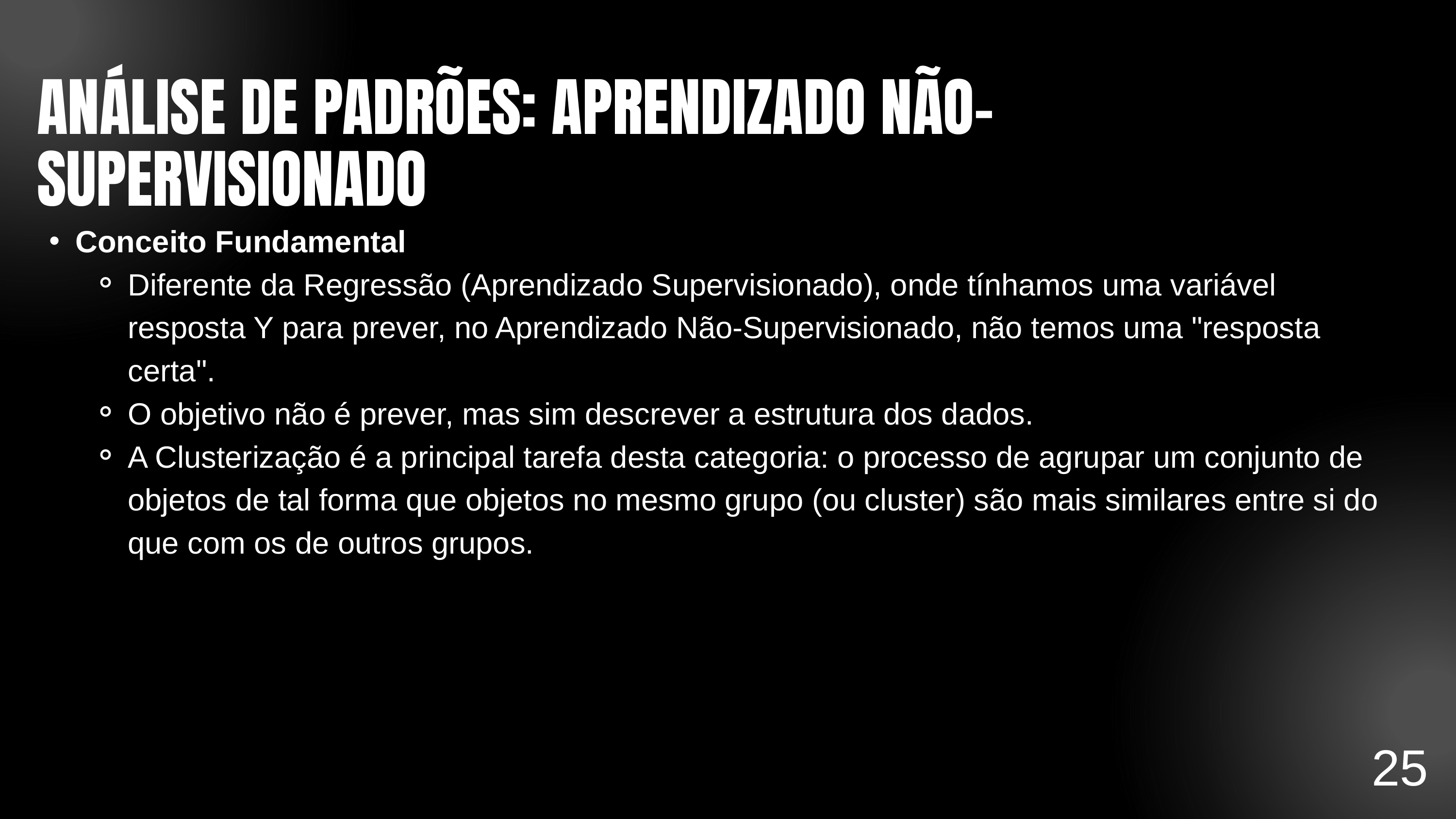

ANÁLISE DE PADRÕES: APRENDIZADO NÃO-SUPERVISIONADO
Conceito Fundamental
Diferente da Regressão (Aprendizado Supervisionado), onde tínhamos uma variável resposta Y para prever, no Aprendizado Não-Supervisionado, não temos uma "resposta certa".
O objetivo não é prever, mas sim descrever a estrutura dos dados.
A Clusterização é a principal tarefa desta categoria: o processo de agrupar um conjunto de objetos de tal forma que objetos no mesmo grupo (ou cluster) são mais similares entre si do que com os de outros grupos.

25